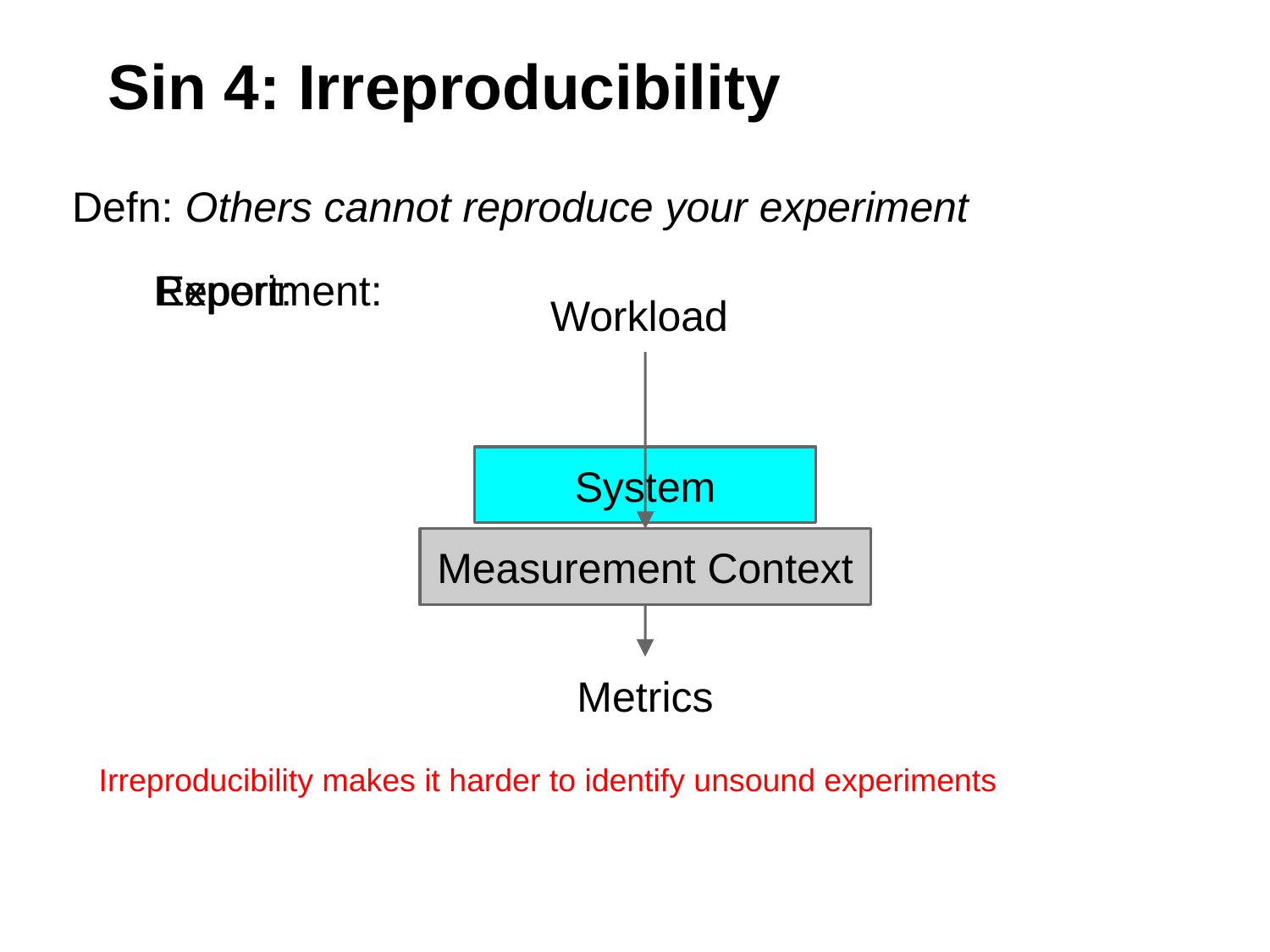

# Sin 4: Irreproducibility
Defn: Others cannot reproduce your experiment
Report:
Experiment:
Workload
Measurement Context
System
Metrics
Irreproducibility makes it harder to identify unsound experiments